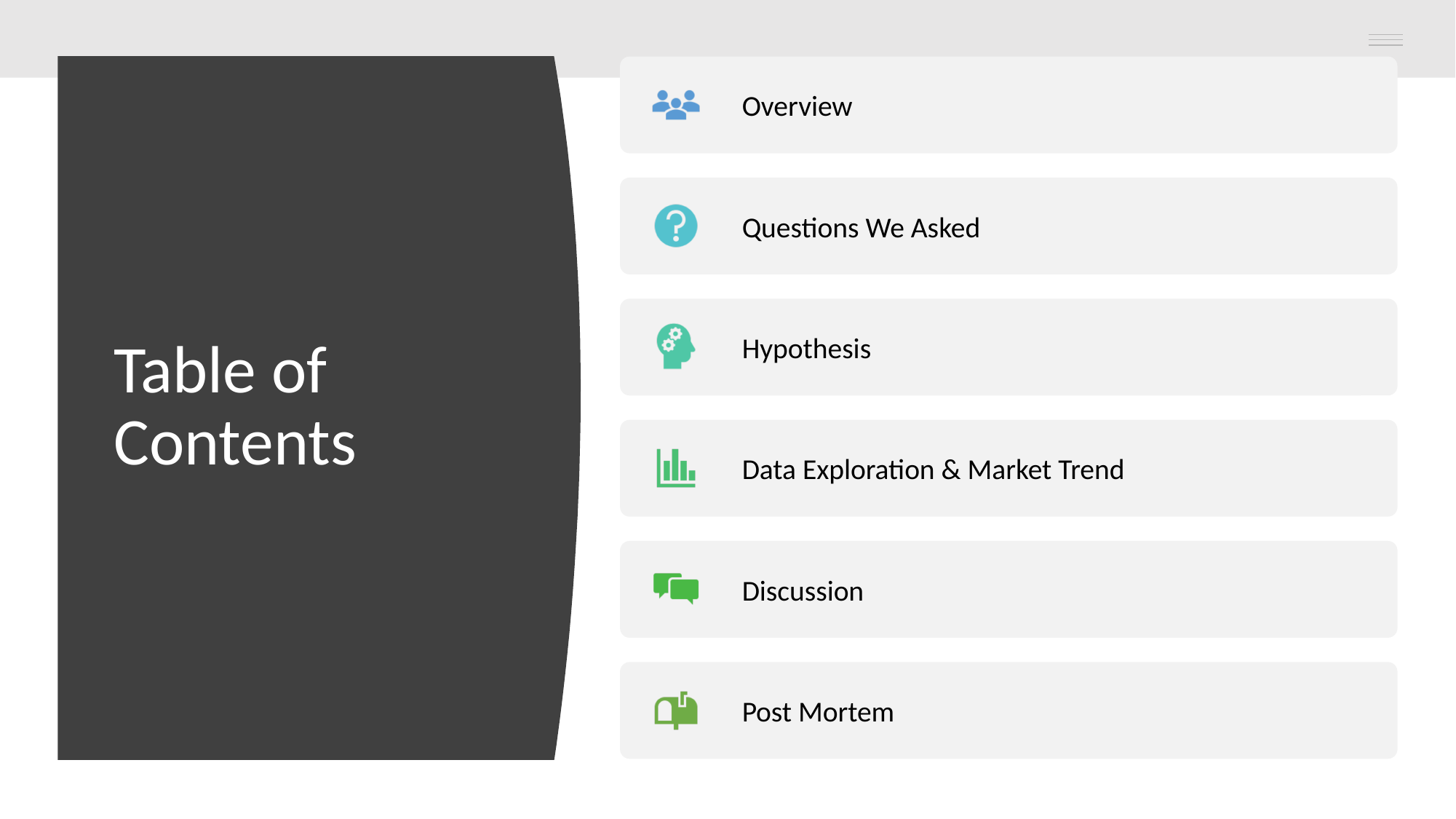

Overview
Questions We Asked
Hypothesis
Data Exploration & Market Trend
Discussion
Post Mortem

# Table of Contents